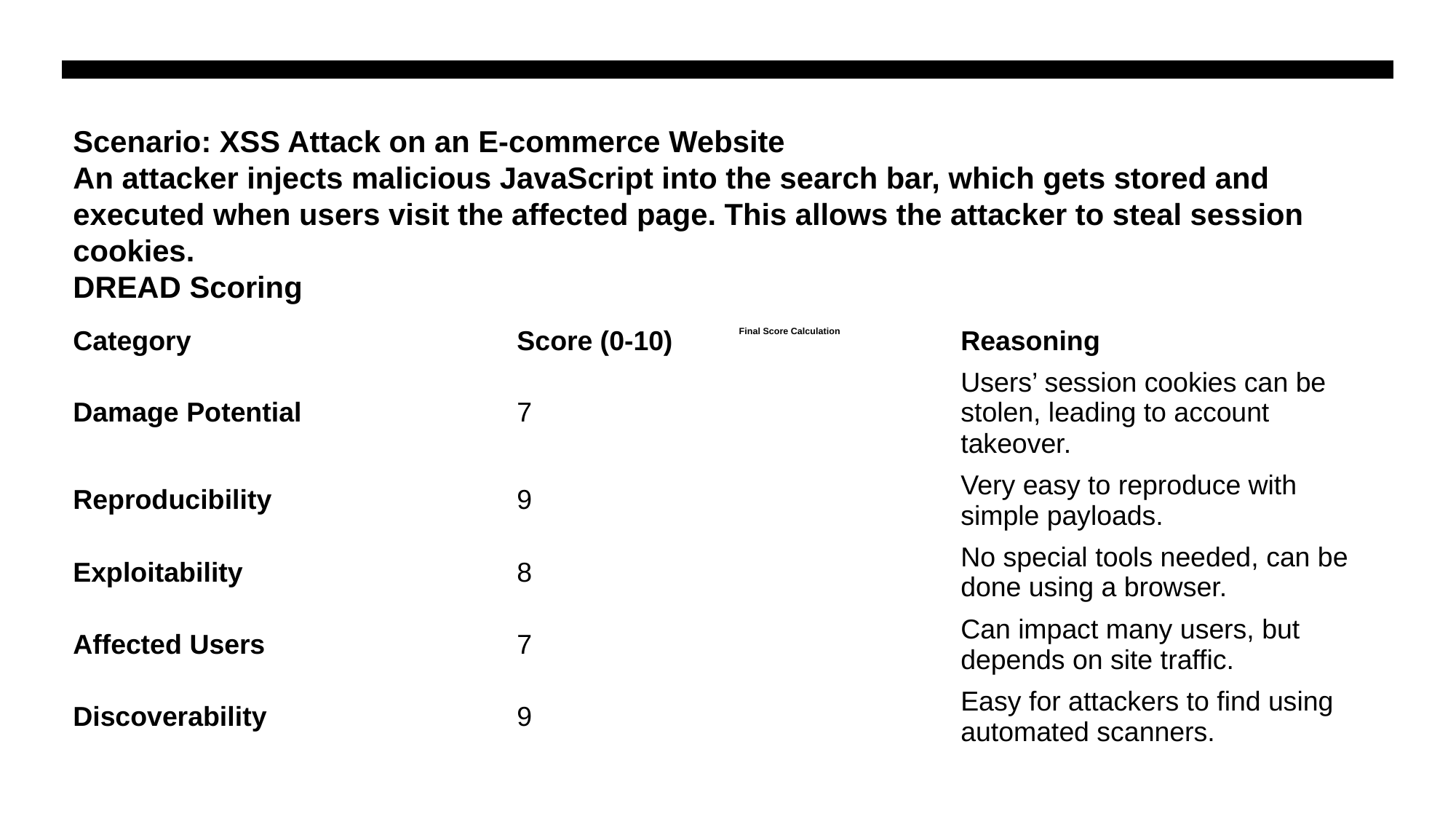

# Scenario: XSS Attack on an E-commerce Website An attacker injects malicious JavaScript into the search bar, which gets stored and executed when users visit the affected page. This allows the attacker to steal session cookies. DREAD Scoring
Final Score Calculation

| Category | Score (0-10) | Reasoning |
| --- | --- | --- |
| Damage Potential | 7 | Users’ session cookies can be stolen, leading to account takeover. |
| Reproducibility | 9 | Very easy to reproduce with simple payloads. |
| Exploitability | 8 | No special tools needed, can be done using a browser. |
| Affected Users | 7 | Can impact many users, but depends on site traffic. |
| Discoverability | 9 | Easy for attackers to find using automated scanners. |